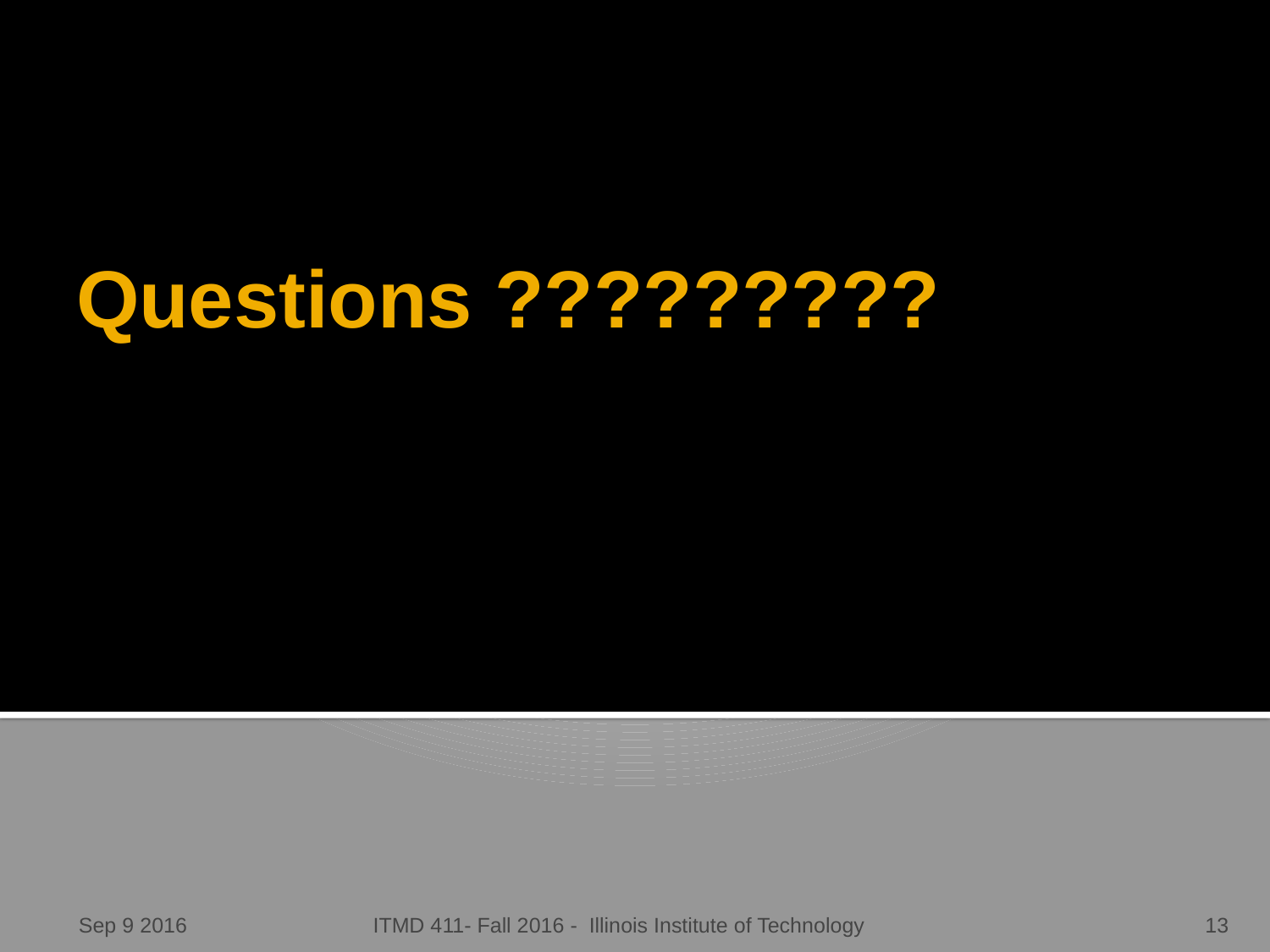

# Questions ?????????
Sep 9 2016
ITMD 411- Fall 2016 -  Illinois Institute of Technology
13